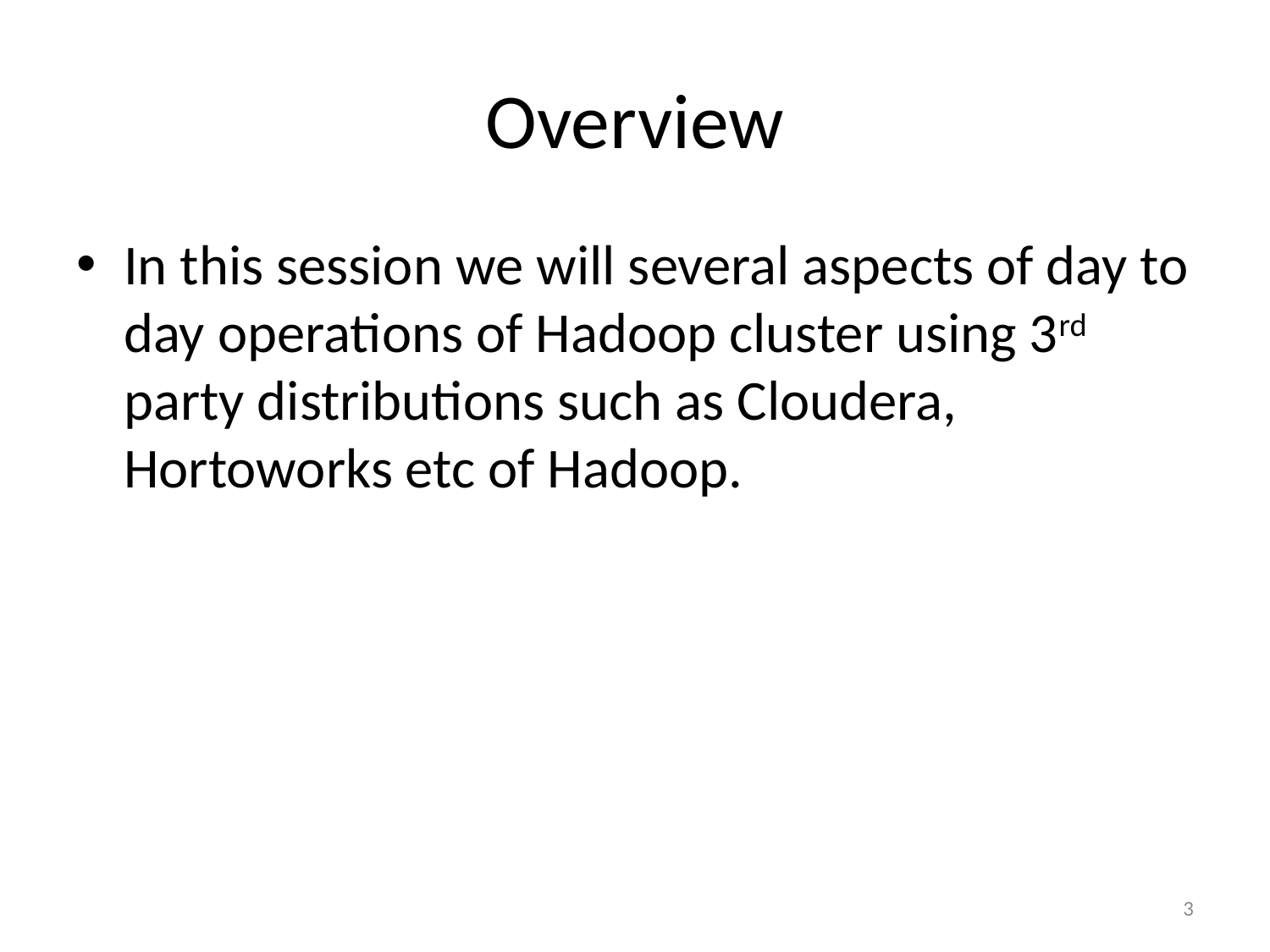

# Overview
In this session we will several aspects of day to day operations of Hadoop cluster using 3rd party distributions such as Cloudera, Hortoworks etc of Hadoop.
3